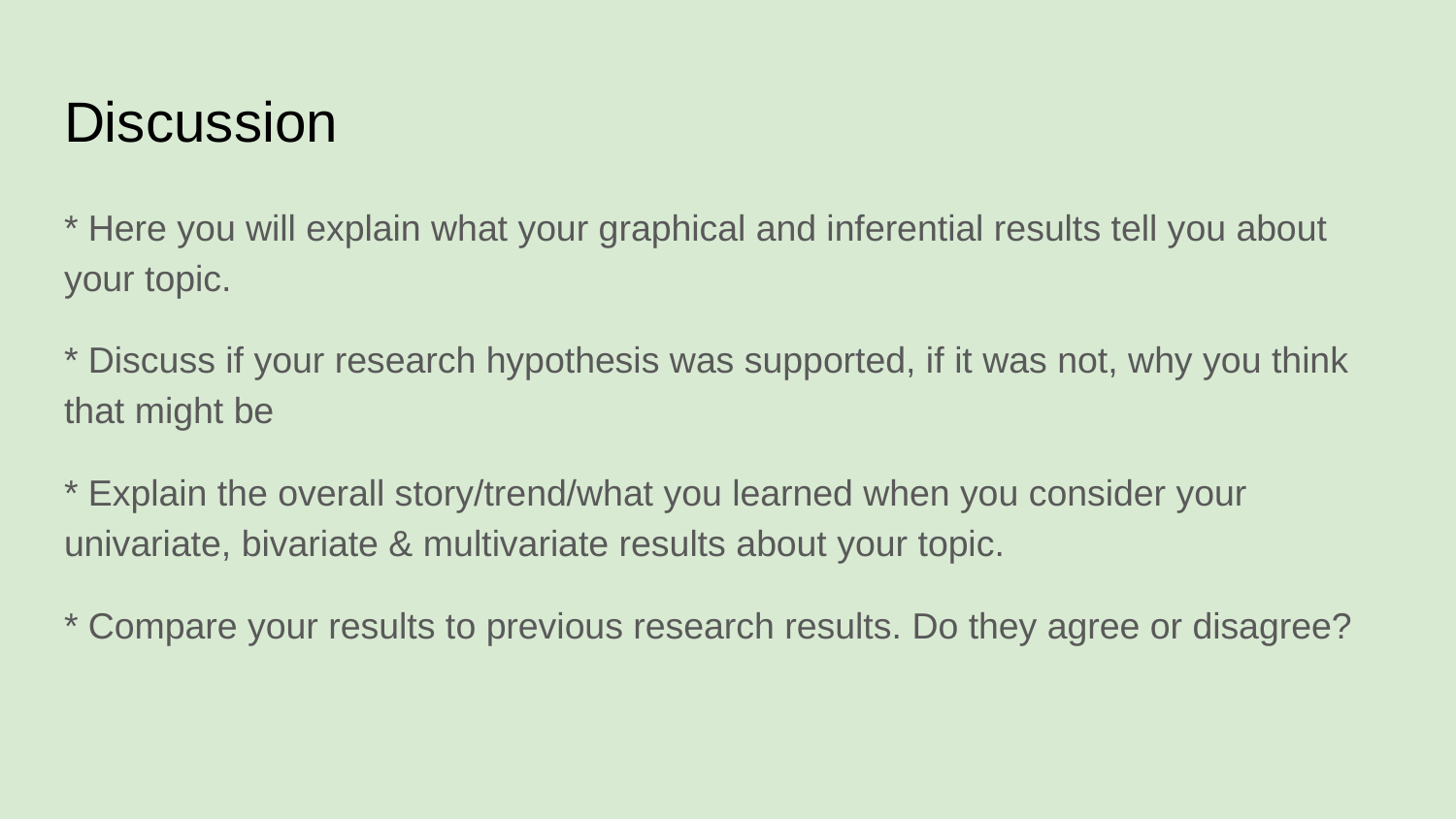

# Discussion

* Here you will explain what your graphical and inferential results tell you about your topic.
* Discuss if your research hypothesis was supported, if it was not, why you think that might be
* Explain the overall story/trend/what you learned when you consider your univariate, bivariate & multivariate results about your topic.
* Compare your results to previous research results. Do they agree or disagree?